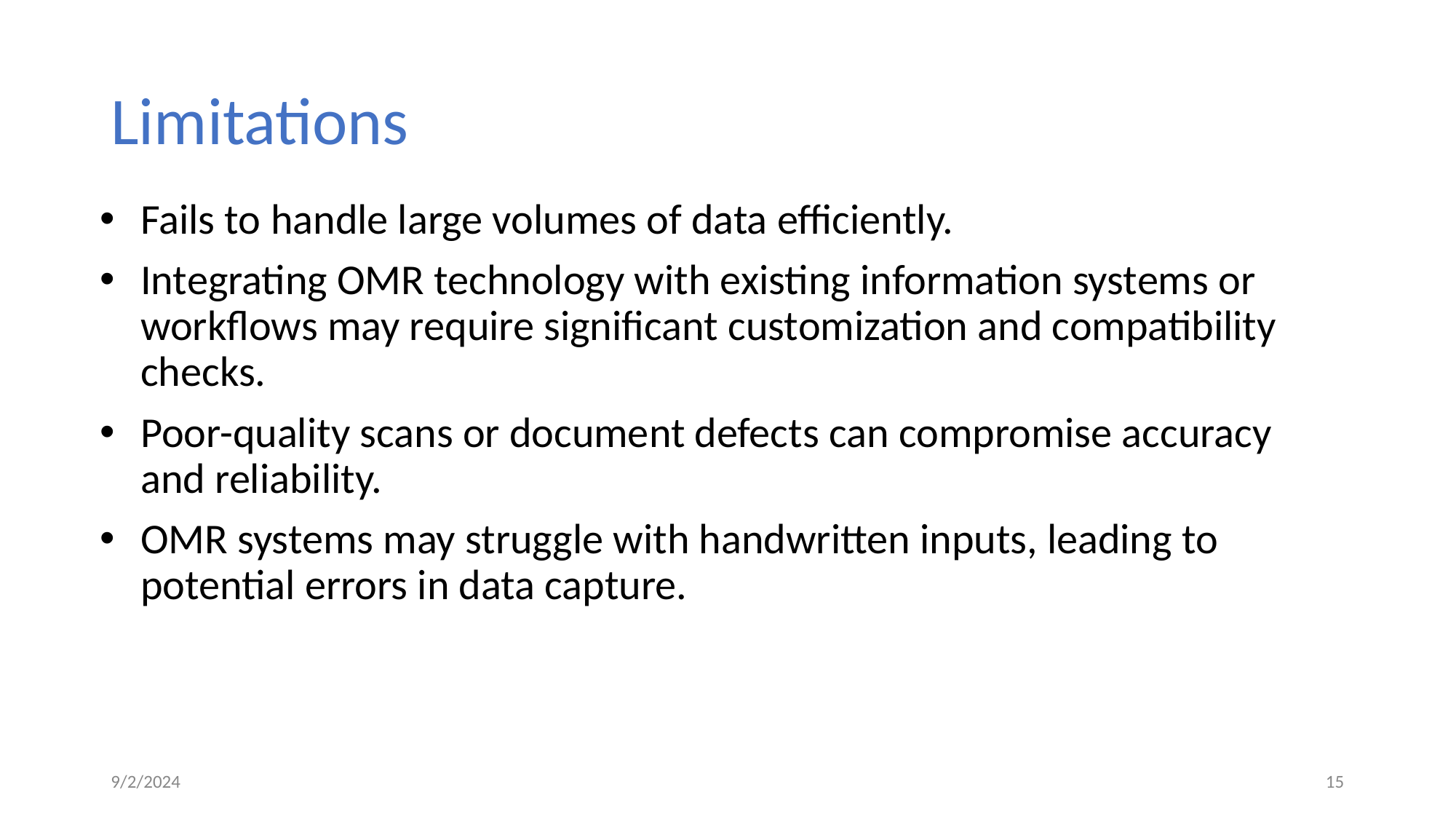

# Limitations
Fails to handle large volumes of data efficiently.
Integrating OMR technology with existing information systems or workflows may require significant customization and compatibility checks.
Poor-quality scans or document defects can compromise accuracy and reliability.
OMR systems may struggle with handwritten inputs, leading to potential errors in data capture.
9/2/2024
15